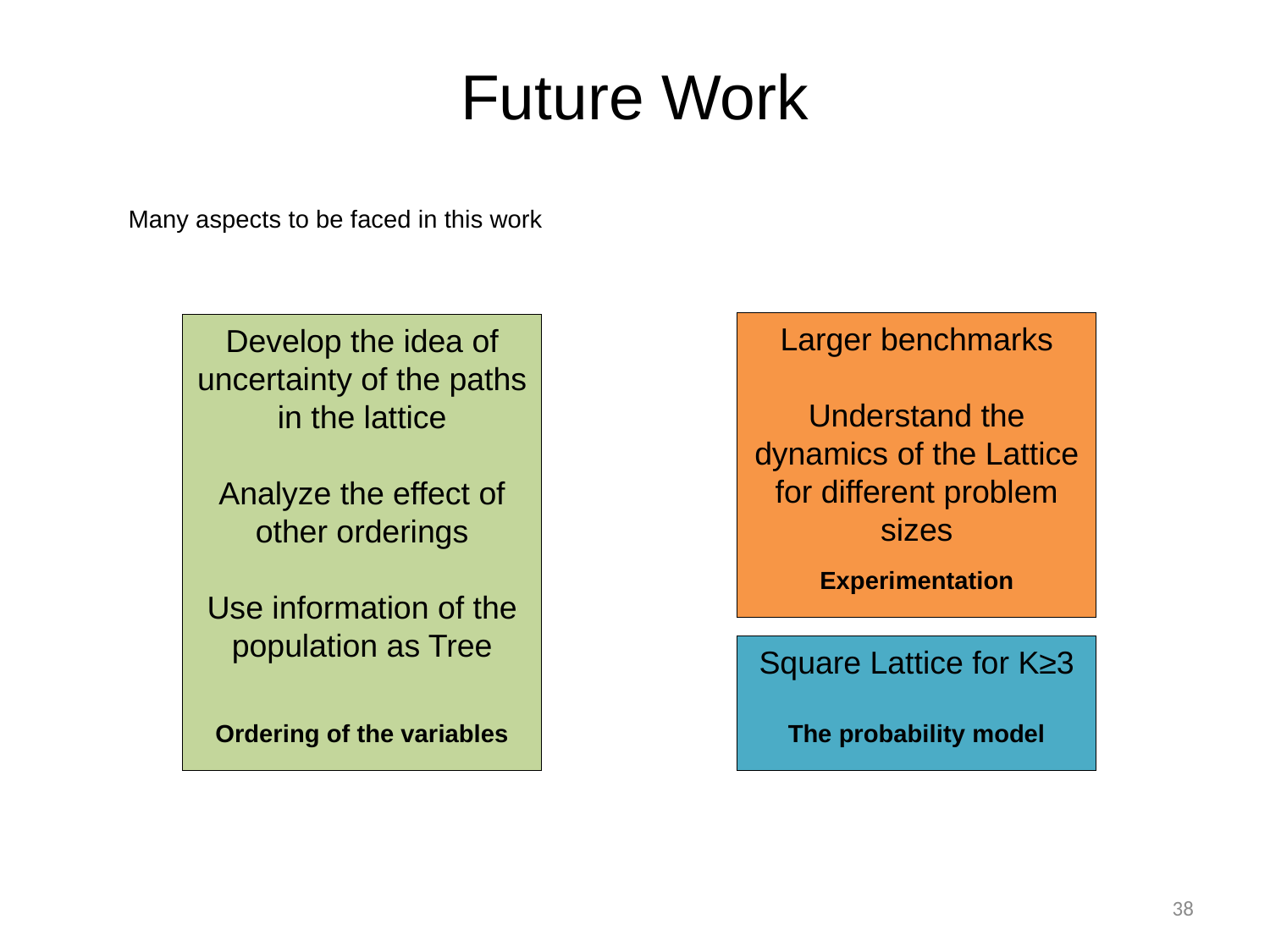

# Future Work
Many aspects to be faced in this work

Larger benchmarks

Understand the dynamics of the Lattice for different problem sizes

Experimentation

Develop the idea of uncertainty of the paths in the lattice

Analyze the effect of other orderings

Use information of the population as Tree

Ordering of the variables

Square Lattice for K≥3

The probability model

38